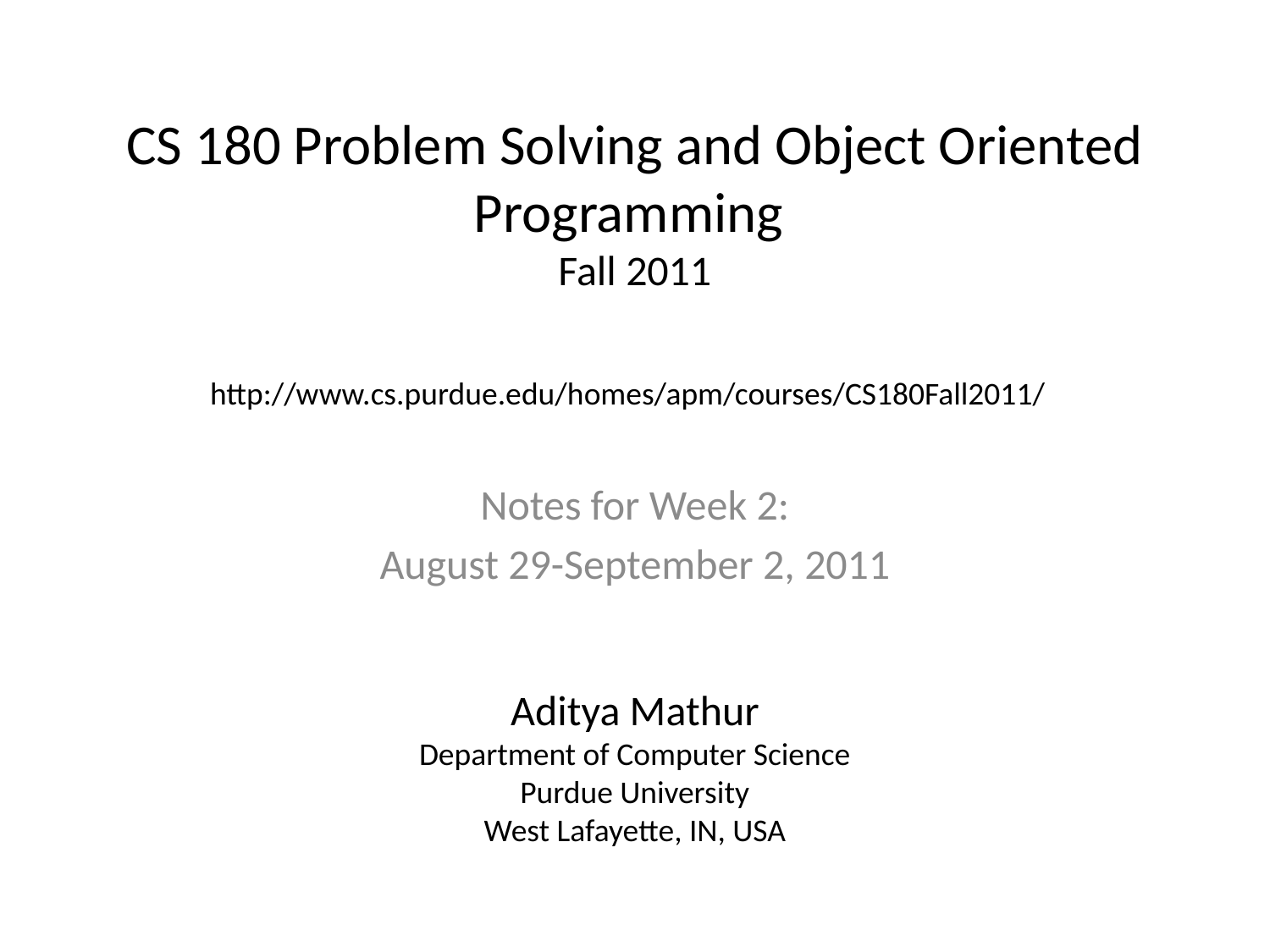

# CS 180 Problem Solving and Object Oriented Programming Fall 2011
http://www.cs.purdue.edu/homes/apm/courses/CS180Fall2011/
Notes for Week 2:
August 29-September 2, 2011
Aditya Mathur
Department of Computer Science
Purdue University
West Lafayette, IN, USA